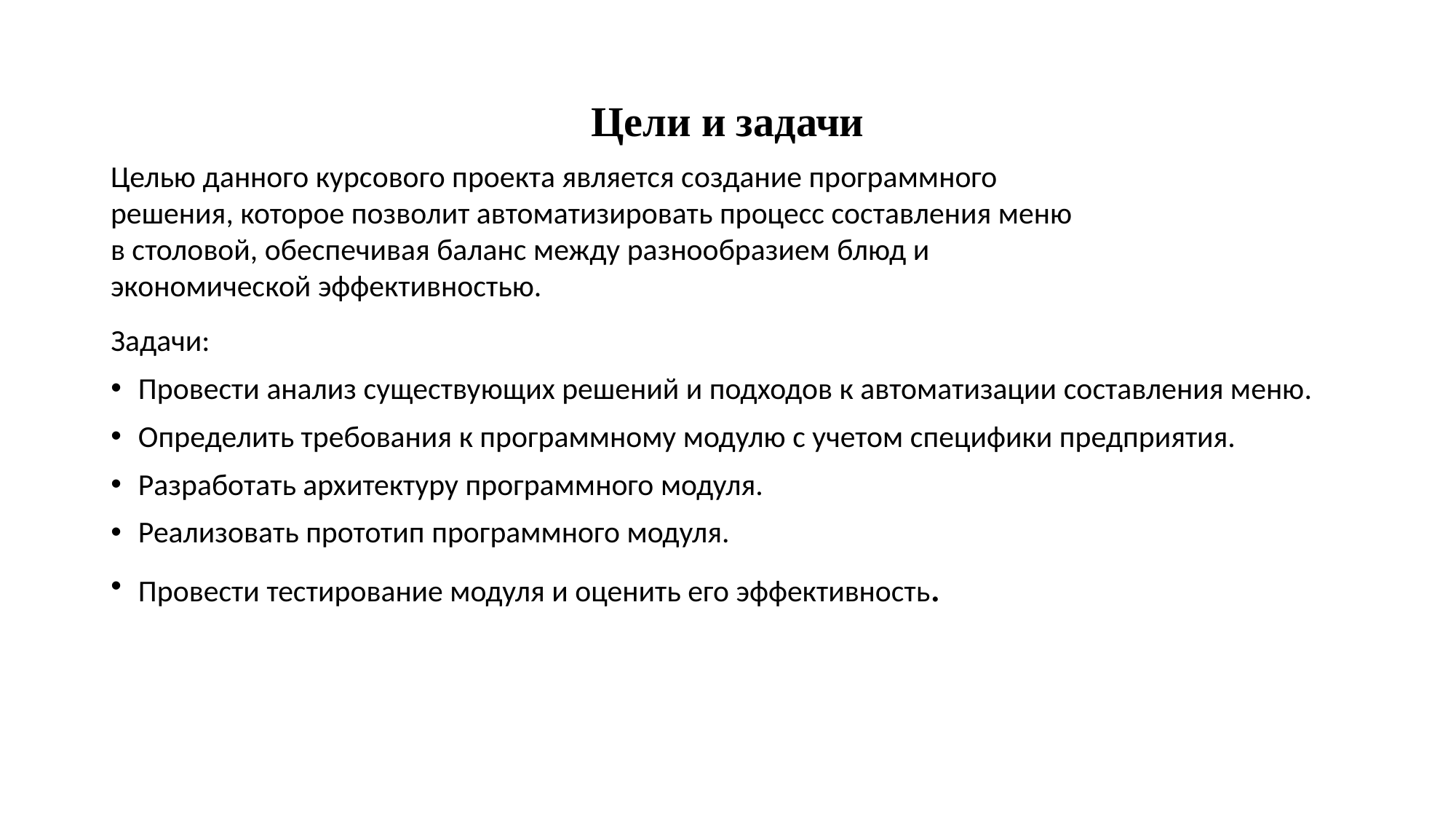

# Цели и задачи
Целью данного курсового проекта является создание программного решения, которое позволит автоматизировать процесс составления меню в столовой, обеспечивая баланс между разнообразием блюд и экономической эффективностью.
Задачи:
Провести анализ существующих решений и подходов к автоматизации составления меню.
Определить требования к программному модулю с учетом специфики предприятия.
Разработать архитектуру программного модуля.
Реализовать прототип программного модуля.
Провести тестирование модуля и оценить его эффективность.